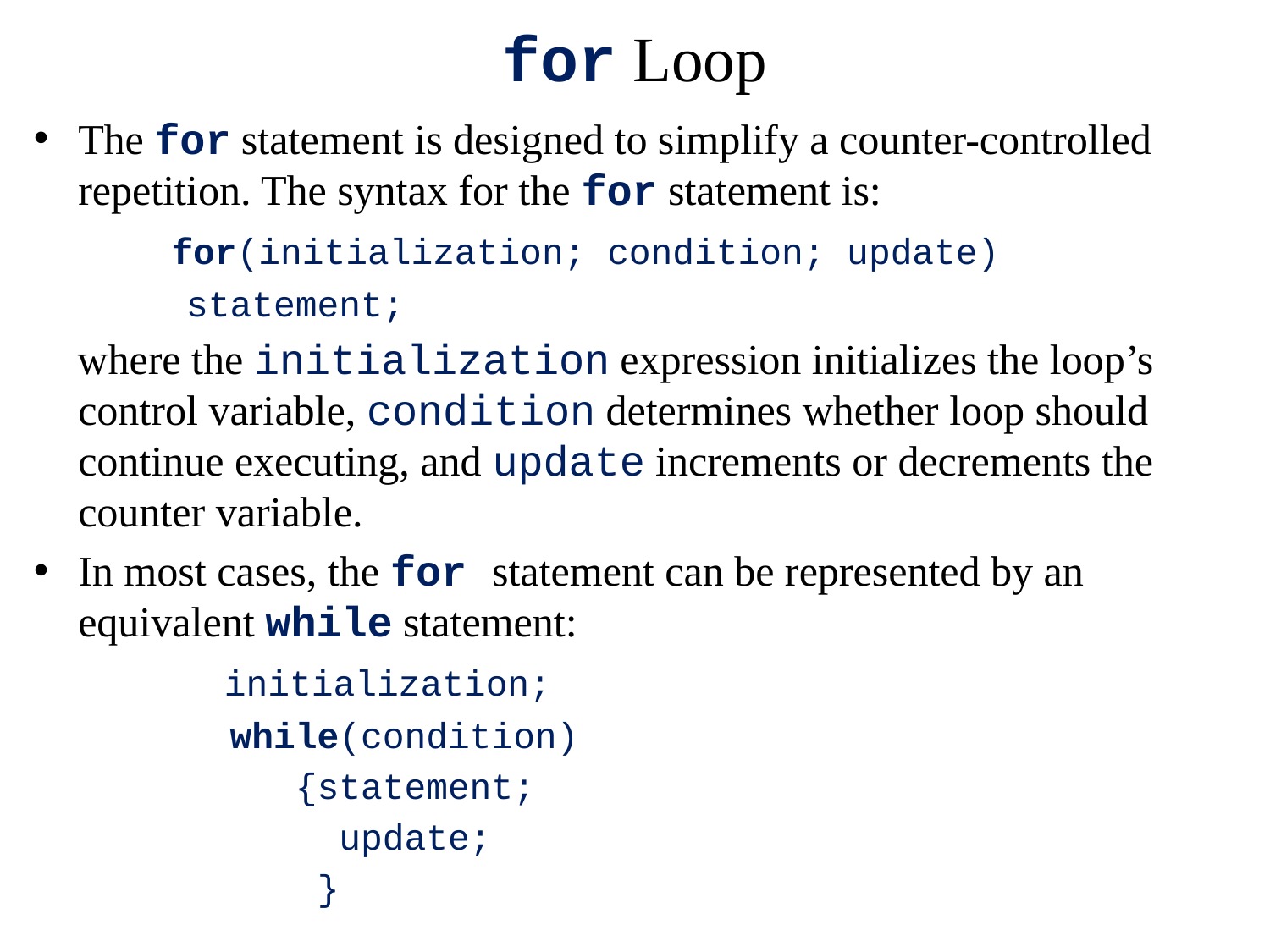

# for Loop
The for statement is designed to simplify a counter-controlled repetition. The syntax for the for statement is:
             for(initialization; condition; update)
       statement;
  where the initialization expression initializes the loop’s control variable, condition determines whether loop should continue executing, and update increments or decrements the counter variable.
In most cases, the for statement can be represented by an equivalent while statement:
                  initialization;
         while(condition)
            {statement;
              update;
             }